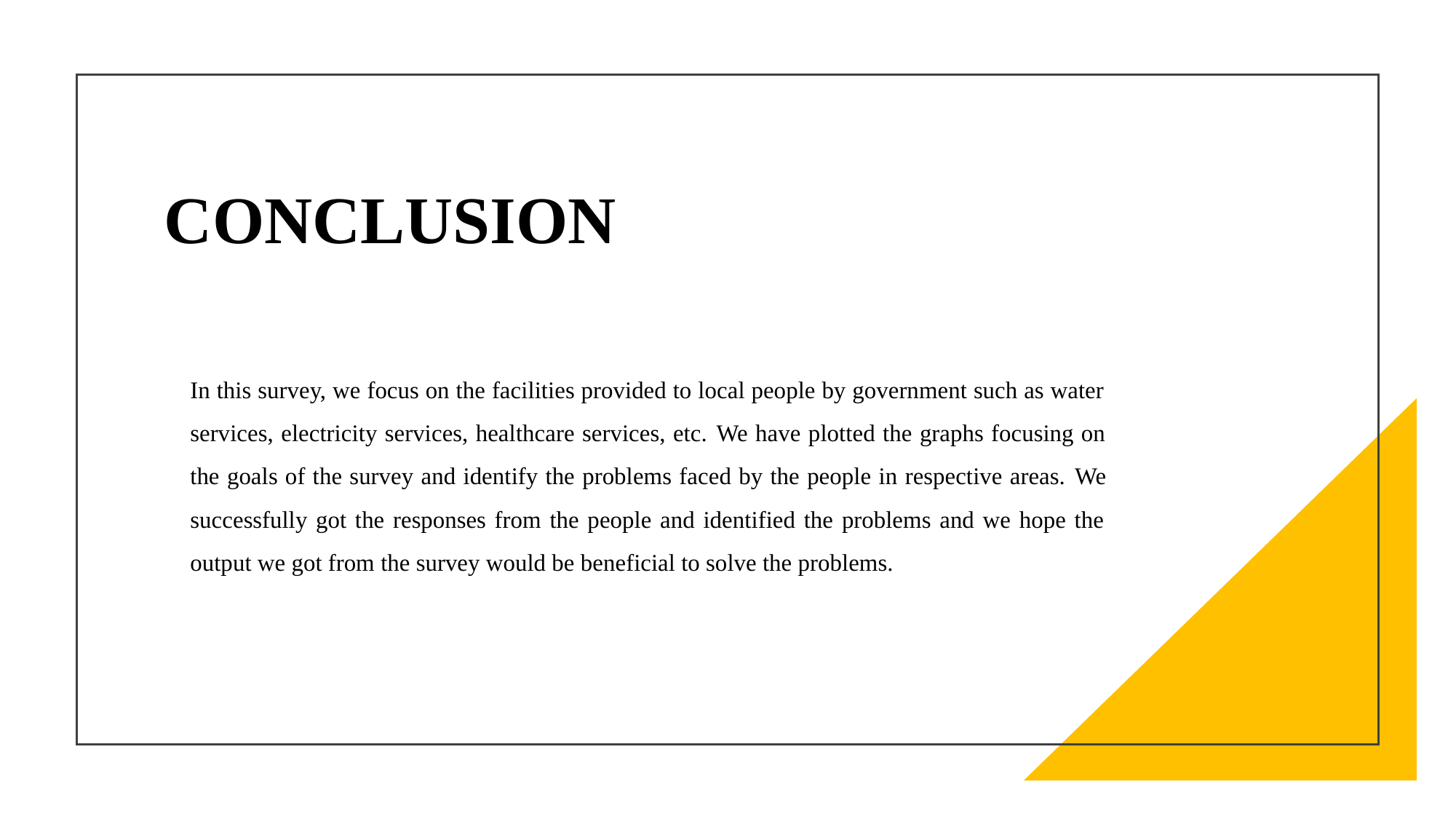

# CONCLUSION
In this survey, we focus on the facilities provided to local people by government such as water services, electricity services, healthcare services, etc. We have plotted the graphs focusing on the goals of the survey and identify the problems faced by the people in respective areas. ­­­­­­We successfully got the responses from the people and identified the problems and we hope the output we got from the survey would be beneficial to solve the problems.